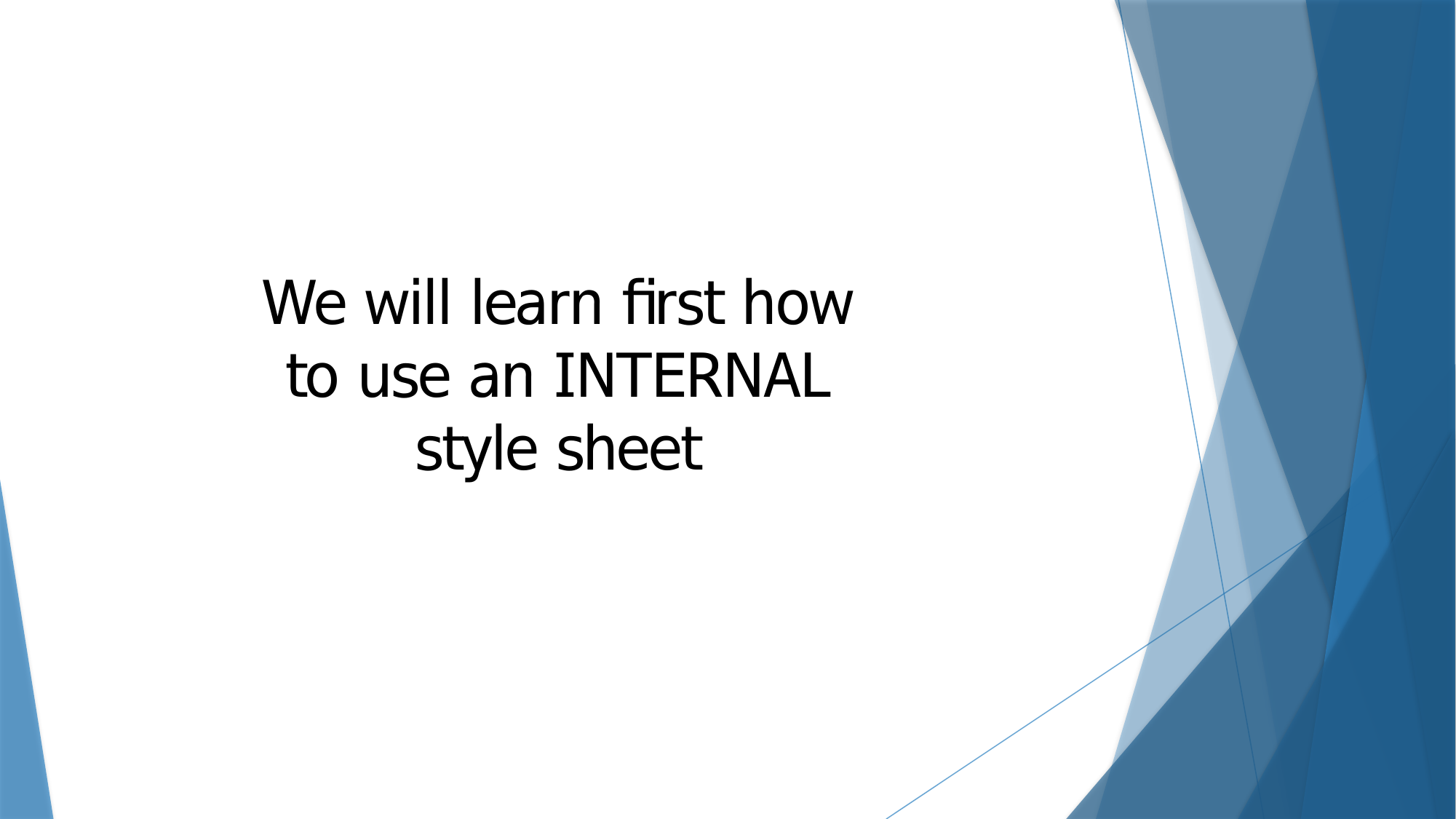

We will learn first how to use an INTERNAL style sheet